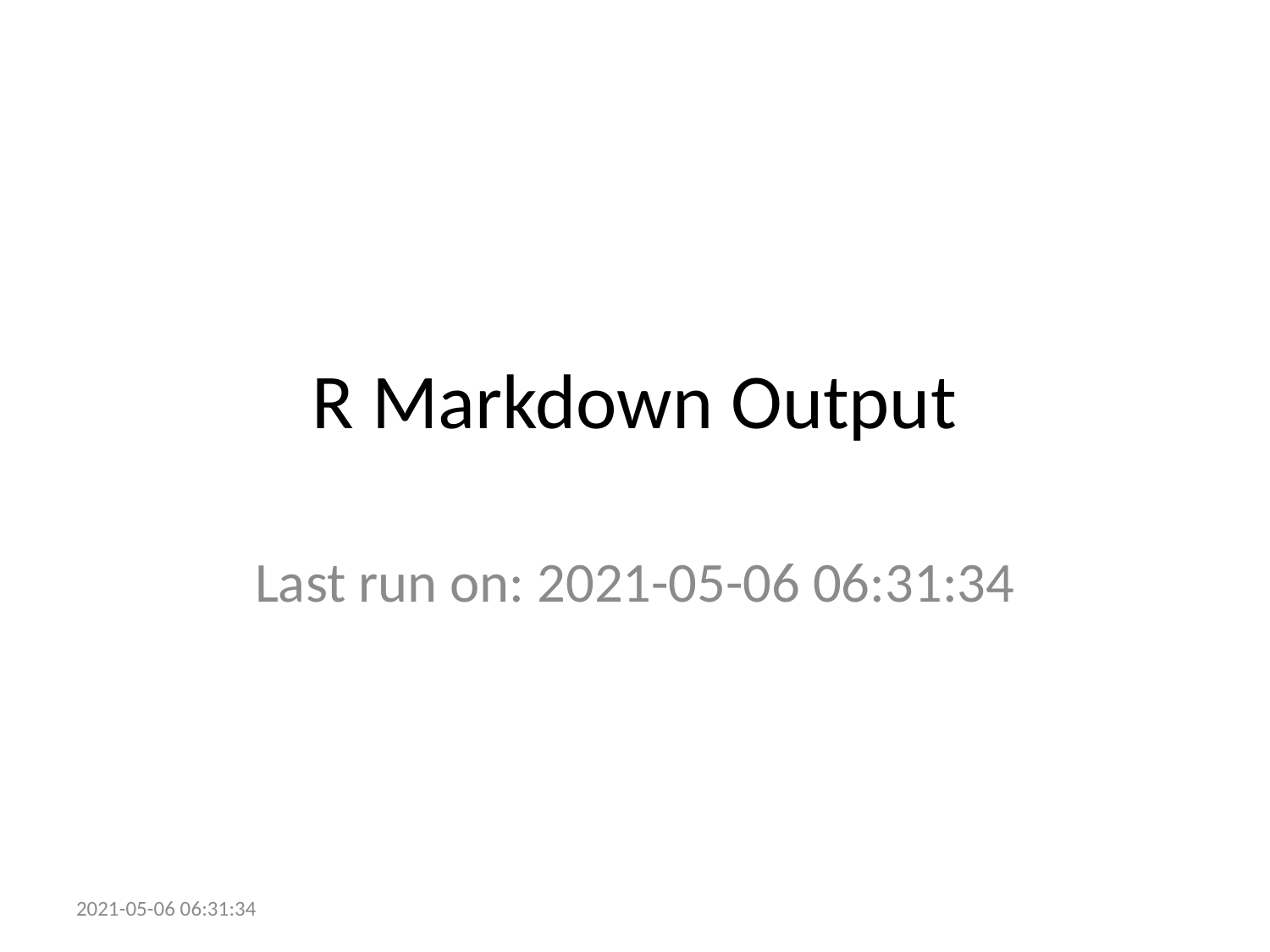

# R Markdown Output
Last run on: 2021-05-06 06:31:34
2021-05-06 06:31:34